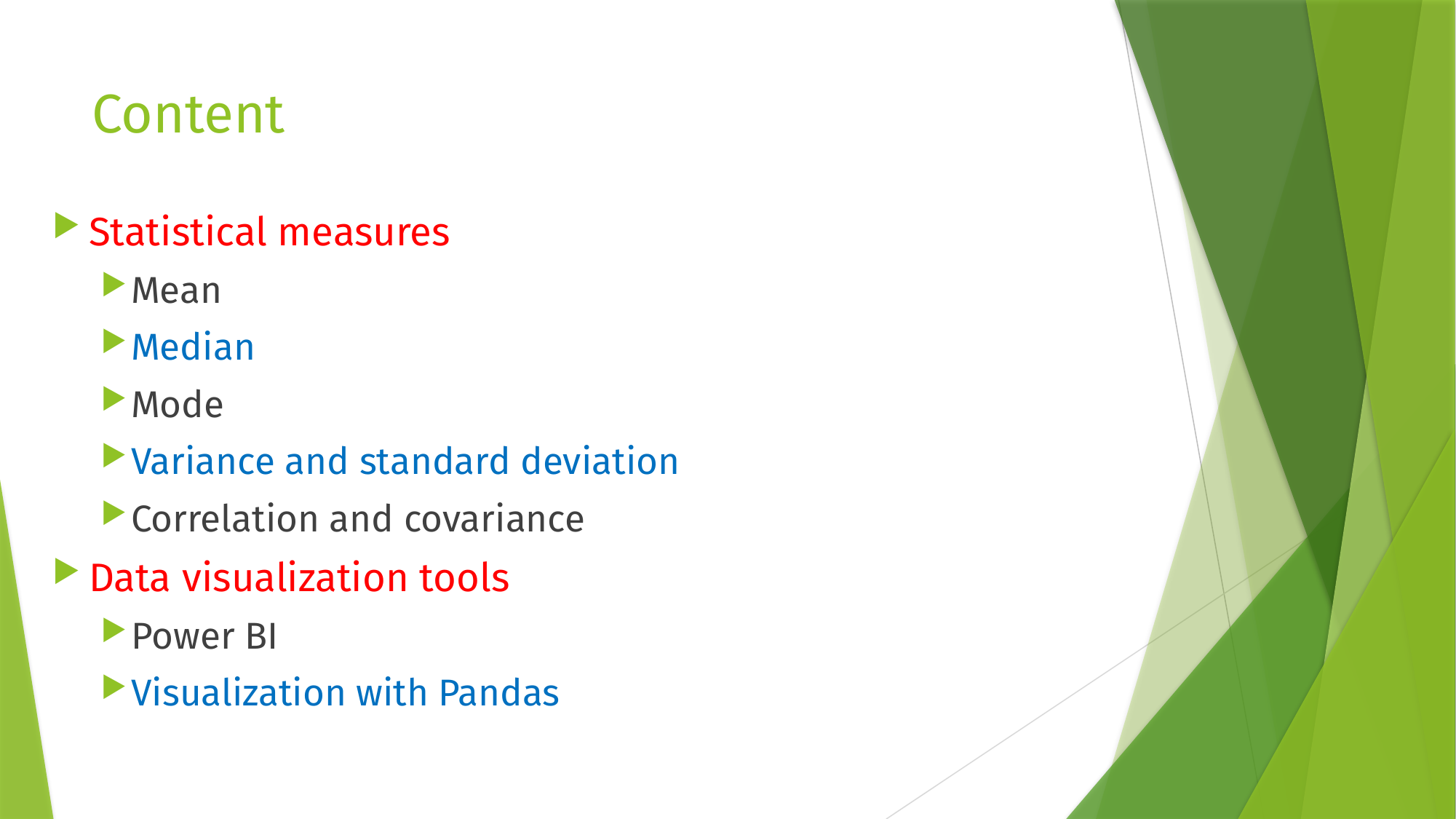

# Content
Statistical measures
Mean
Median
Mode
Variance and standard deviation
Correlation and covariance
Data visualization tools
Power BI
Visualization with Pandas